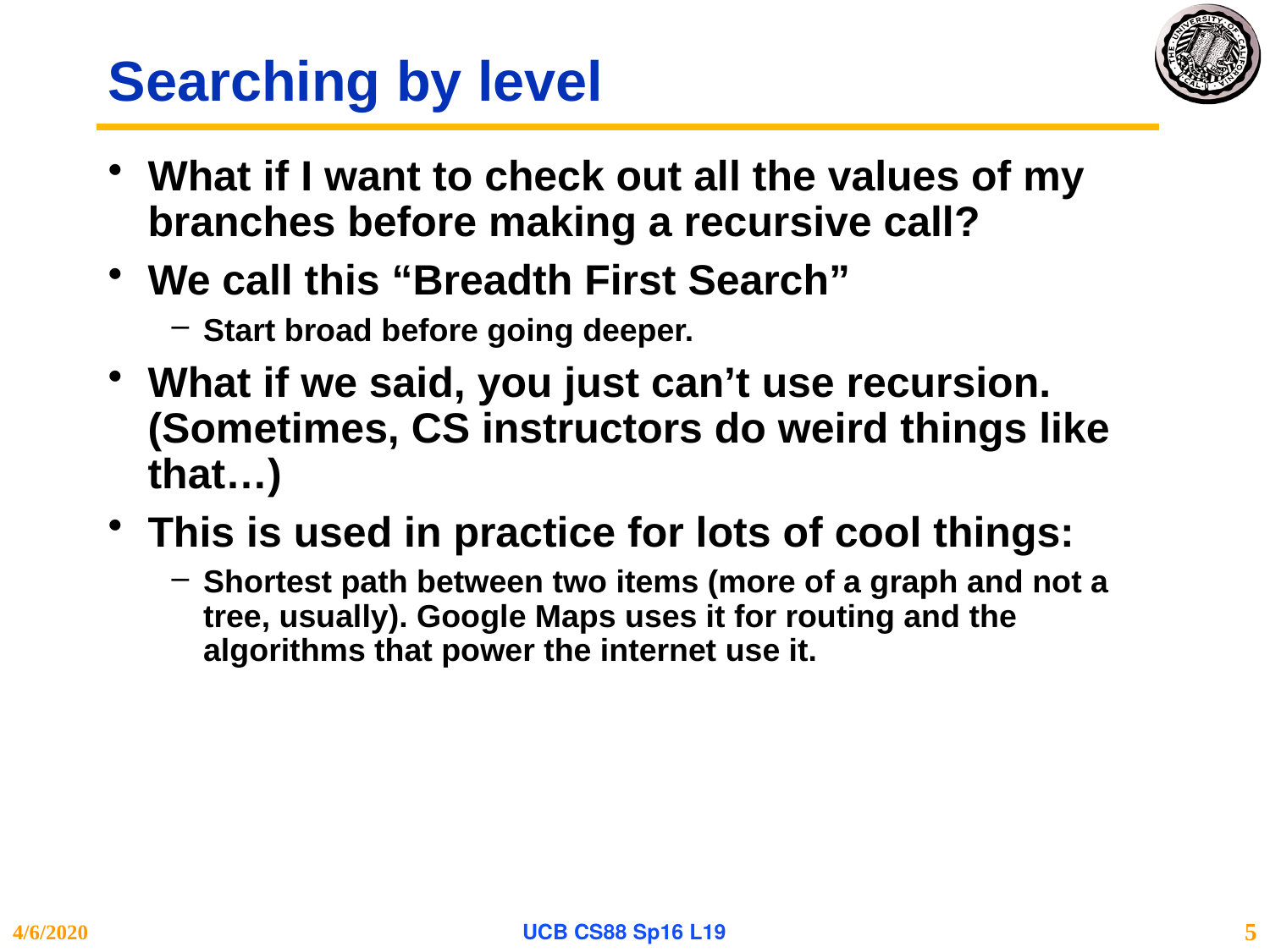

# Searching by level
What if I want to check out all the values of my branches before making a recursive call?
We call this “Breadth First Search”
Start broad before going deeper.
What if we said, you just can’t use recursion. (Sometimes, CS instructors do weird things like that…)
This is used in practice for lots of cool things:
Shortest path between two items (more of a graph and not a tree, usually). Google Maps uses it for routing and the algorithms that power the internet use it.
4/6/2020
UCB CS88 Sp16 L19
5